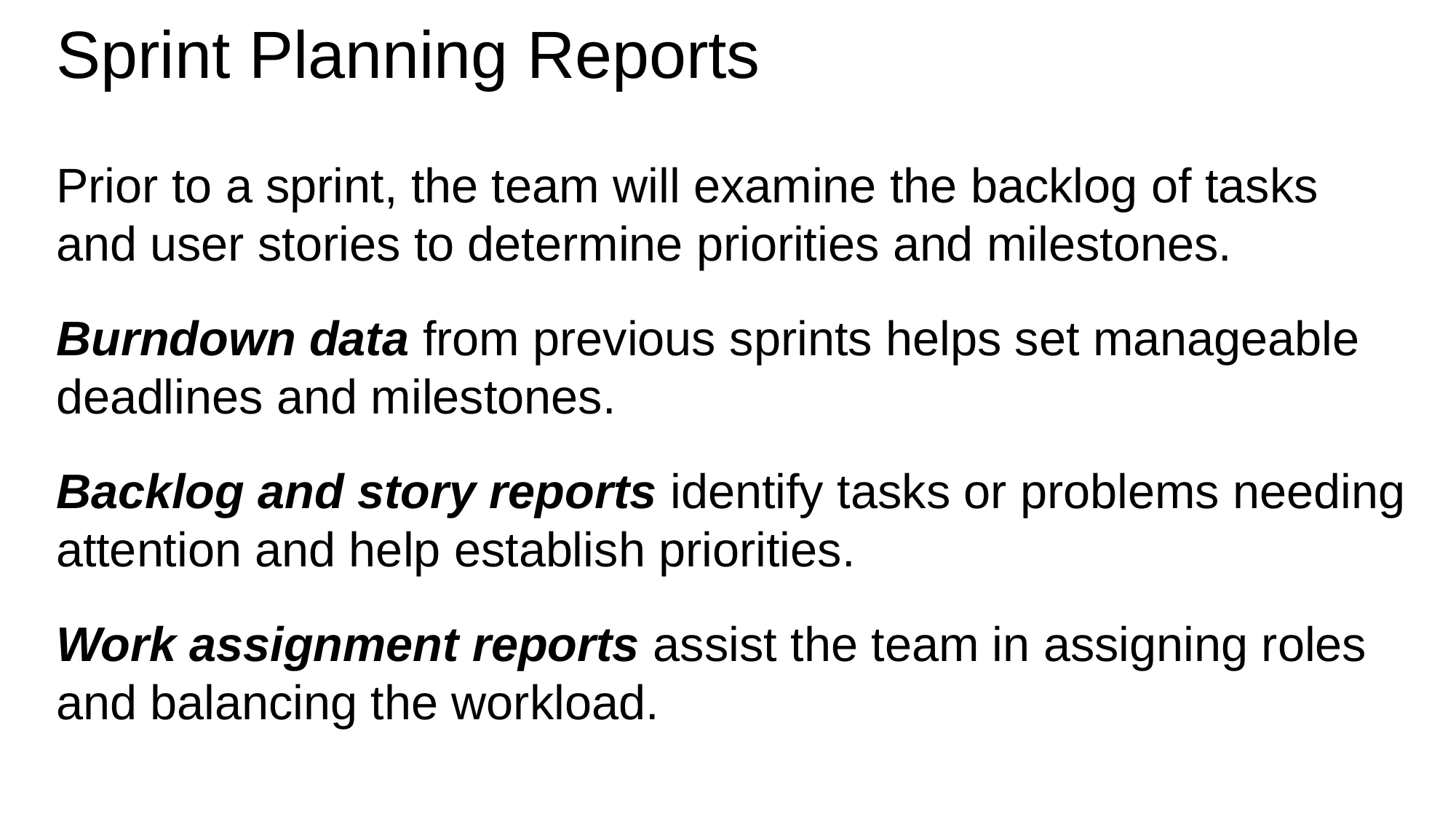

# Sprint Planning Reports
Prior to a sprint, the team will examine the backlog of tasks and user stories to determine priorities and milestones.
Burndown data from previous sprints helps set manageable deadlines and milestones.
Backlog and story reports identify tasks or problems needing attention and help establish priorities.
Work assignment reports assist the team in assigning roles and balancing the workload.